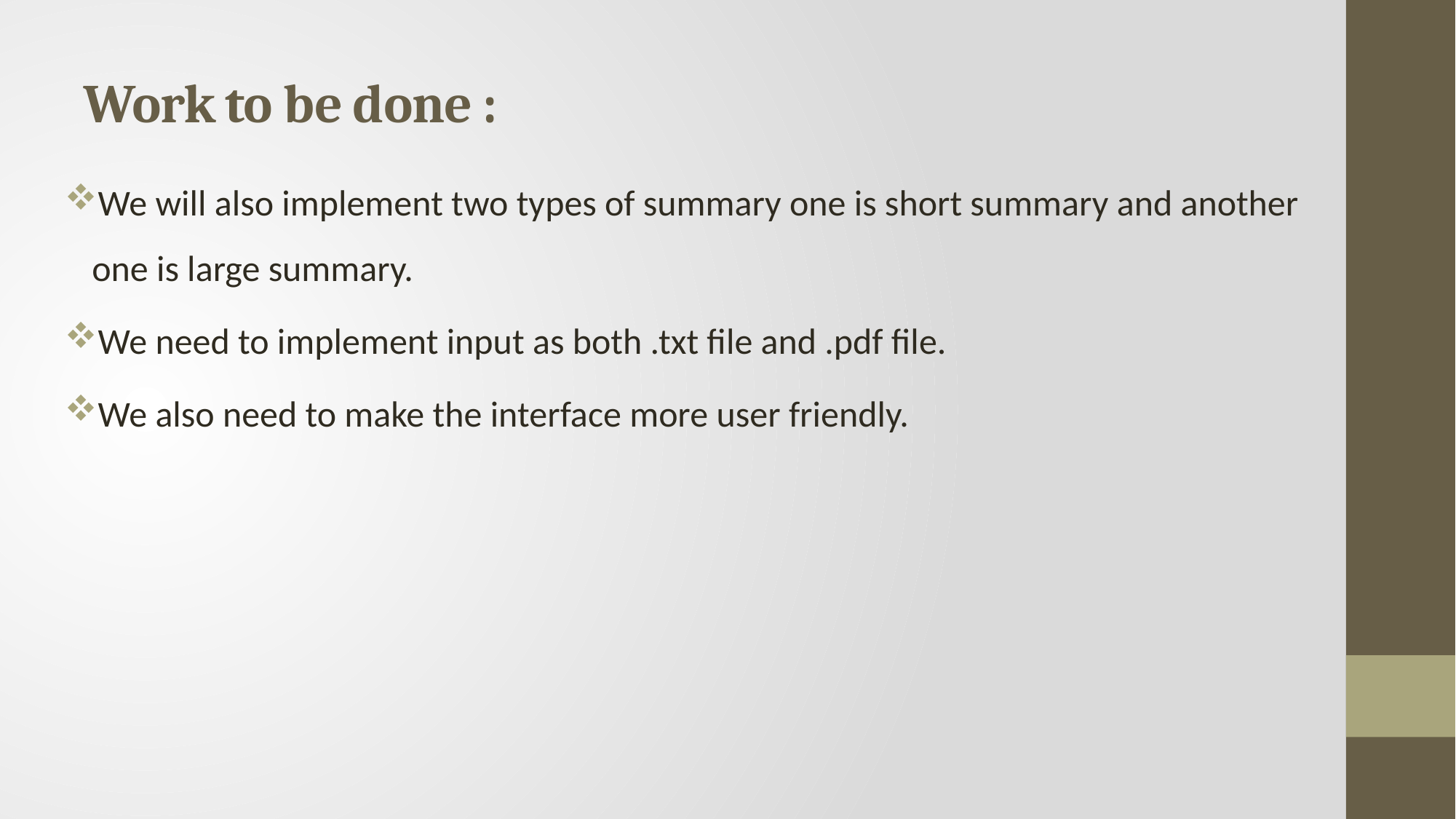

# Work to be done :

We will also implement two types of summary one is short summary and another one is large summary.
We need to implement input as both .txt file and .pdf file.
We also need to make the interface more user friendly.